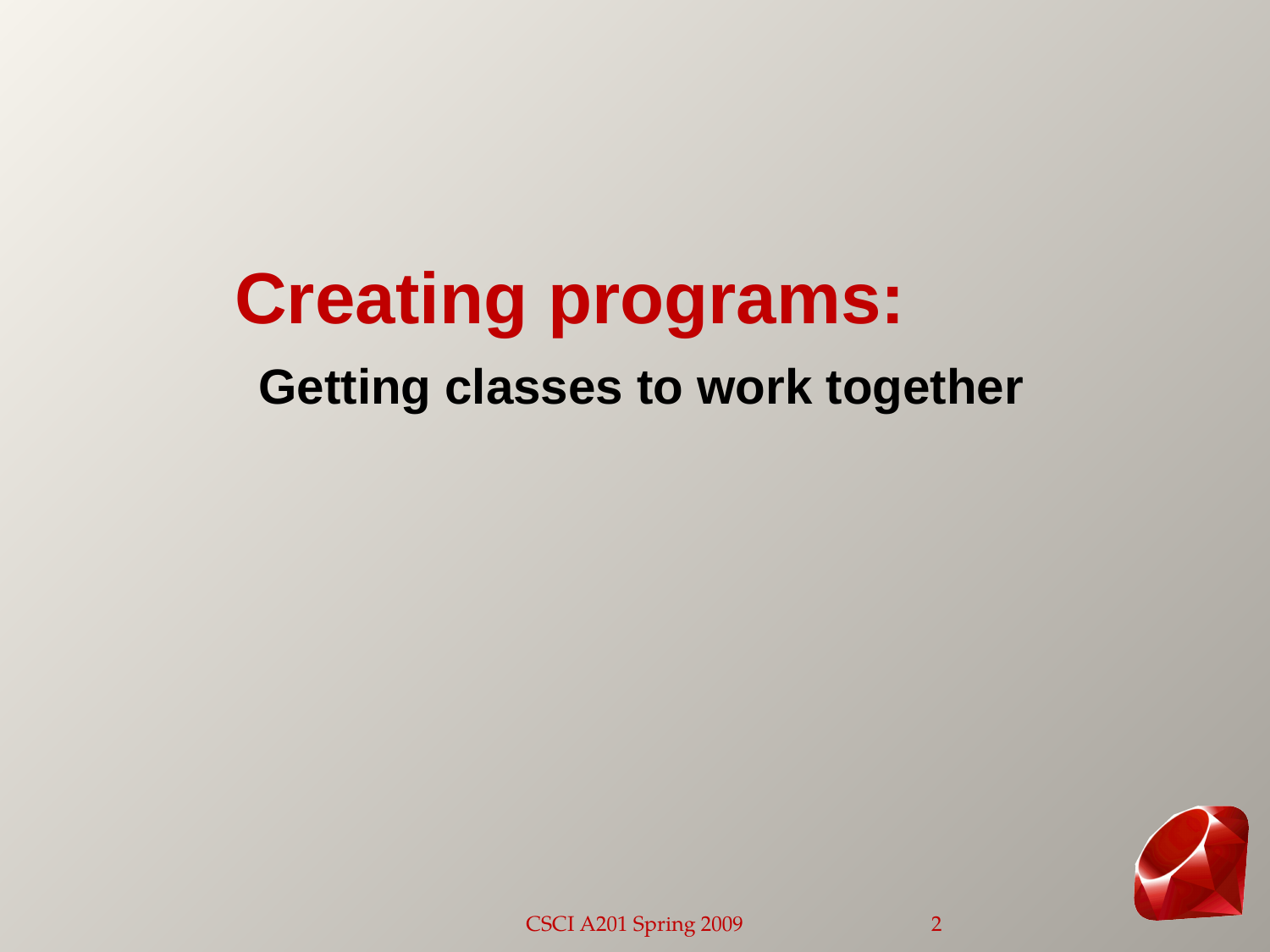

# Creating programs:
 Getting classes to work together
CSCI A201 Spring 2009
2